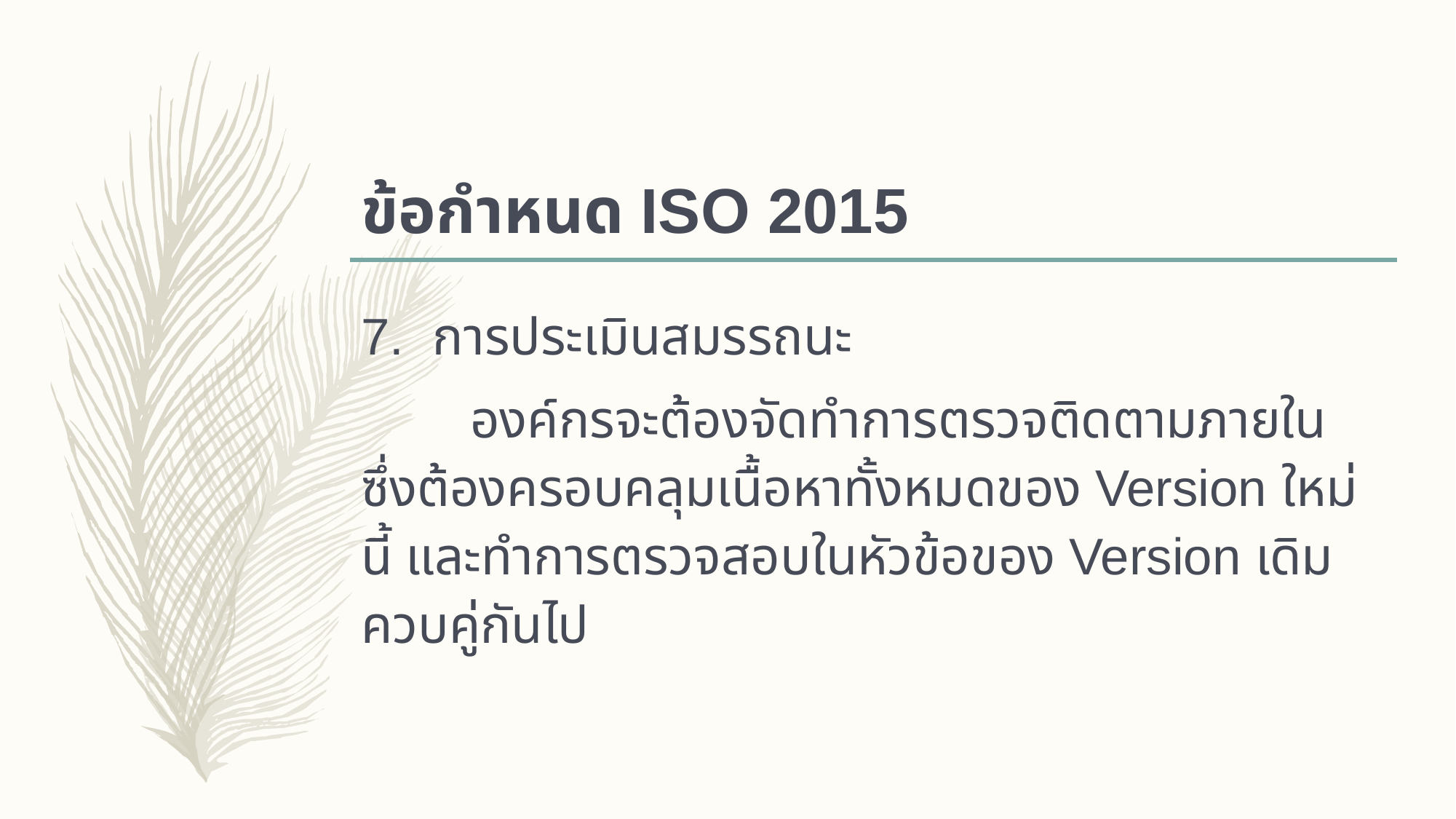

# ข้อกำหนด ISO 2015
7.  การประเมินสมรรถนะ
	องค์กรจะต้องจัดทำการตรวจติดตามภายใน ซึ่งต้องครอบคลุมเนื้อหาทั้งหมดของ Version ใหม่นี้ และทำการตรวจสอบในหัวข้อของ Version เดิมควบคู่กันไป